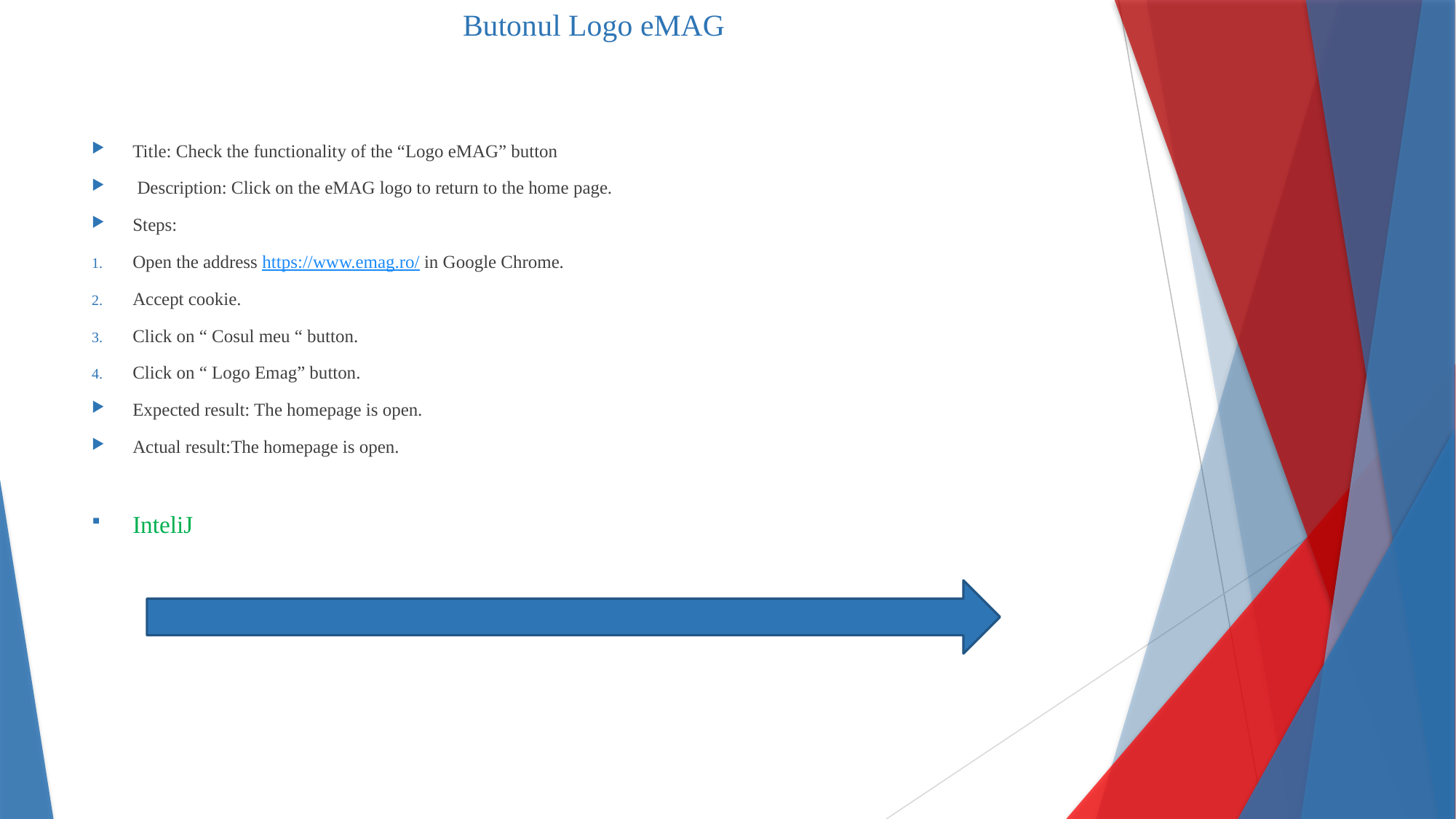

# Butonul Logo eMAG
Title: Check the functionality of the “Logo eMAG” button
 Description: Click on the eMAG logo to return to the home page.
Steps:
Open the address https://www.emag.ro/ in Google Chrome.
Accept cookie.
Click on “ Cosul meu “ button.
Click on “ Logo Emag” button.
Expected result: The homepage is open.
Actual result:The homepage is open.

InteliJ